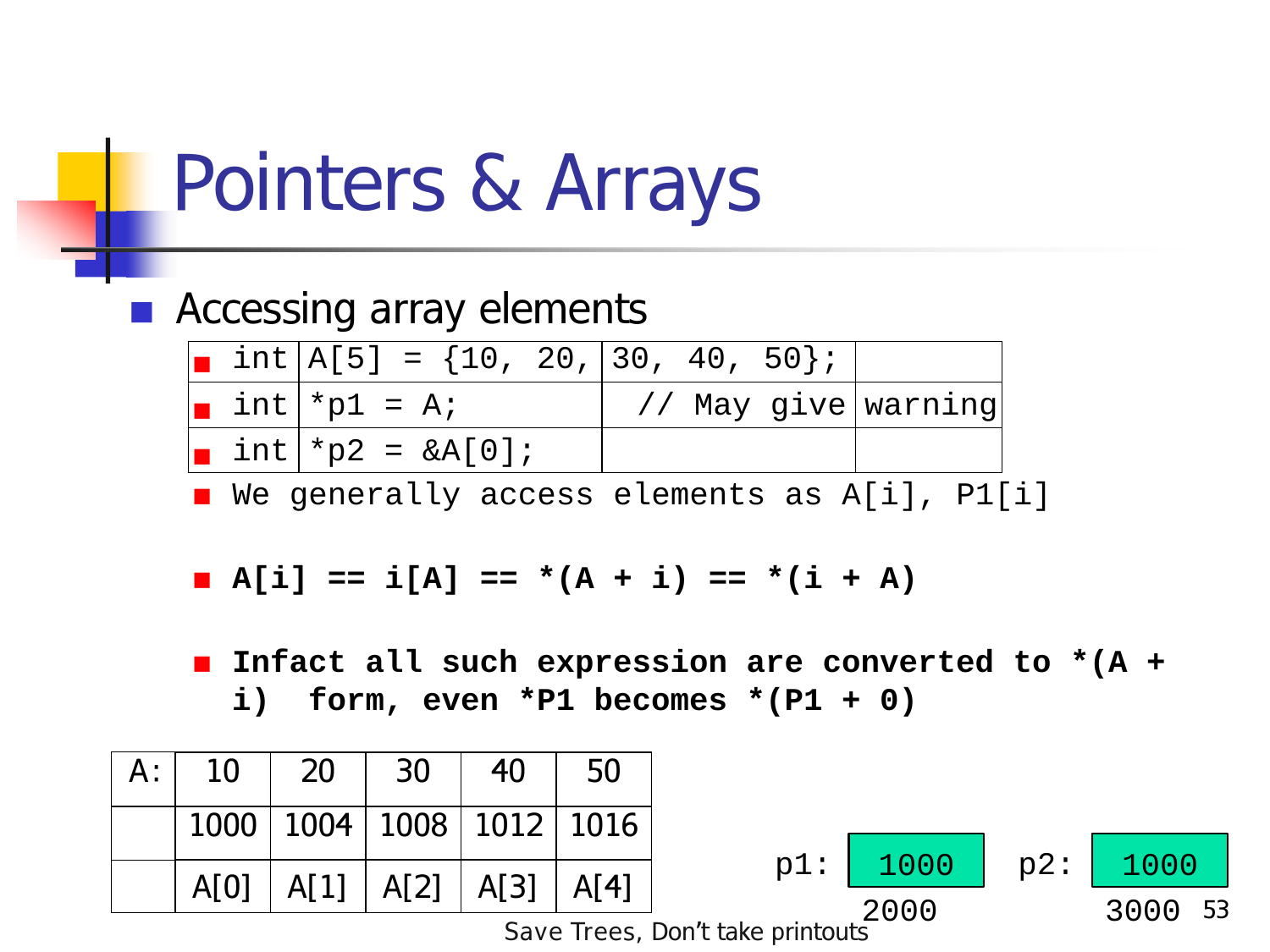

# Pointers & Arrays
Accessing array elements
| int | A[5] = {10, 20, | 30, 40, 50}; |  |
| --- | --- | --- | --- |
| int | \*p1 = A; | // May give | warning |
| int | \*p2 = &A[0]; |  |  |
We generally access elements as A[i], P1[i]

A[i] == i[A] == *(A + i) == *(i + A)

Infact all such expression are converted to *(A + i)  form, even *P1 becomes *(P1 + 0)
| A: | 10 | 20 | 30 | 40 | 50 |
| --- | --- | --- | --- | --- | --- |
|  | 1000 | 1004 | 1008 | 1012 | 1016 |
|  | A[0] | A[1] | A[2] | A[3] | A[4] |

p1:
p2:
1000
2000
1000
3000
53
Save Trees, Don’t take printouts